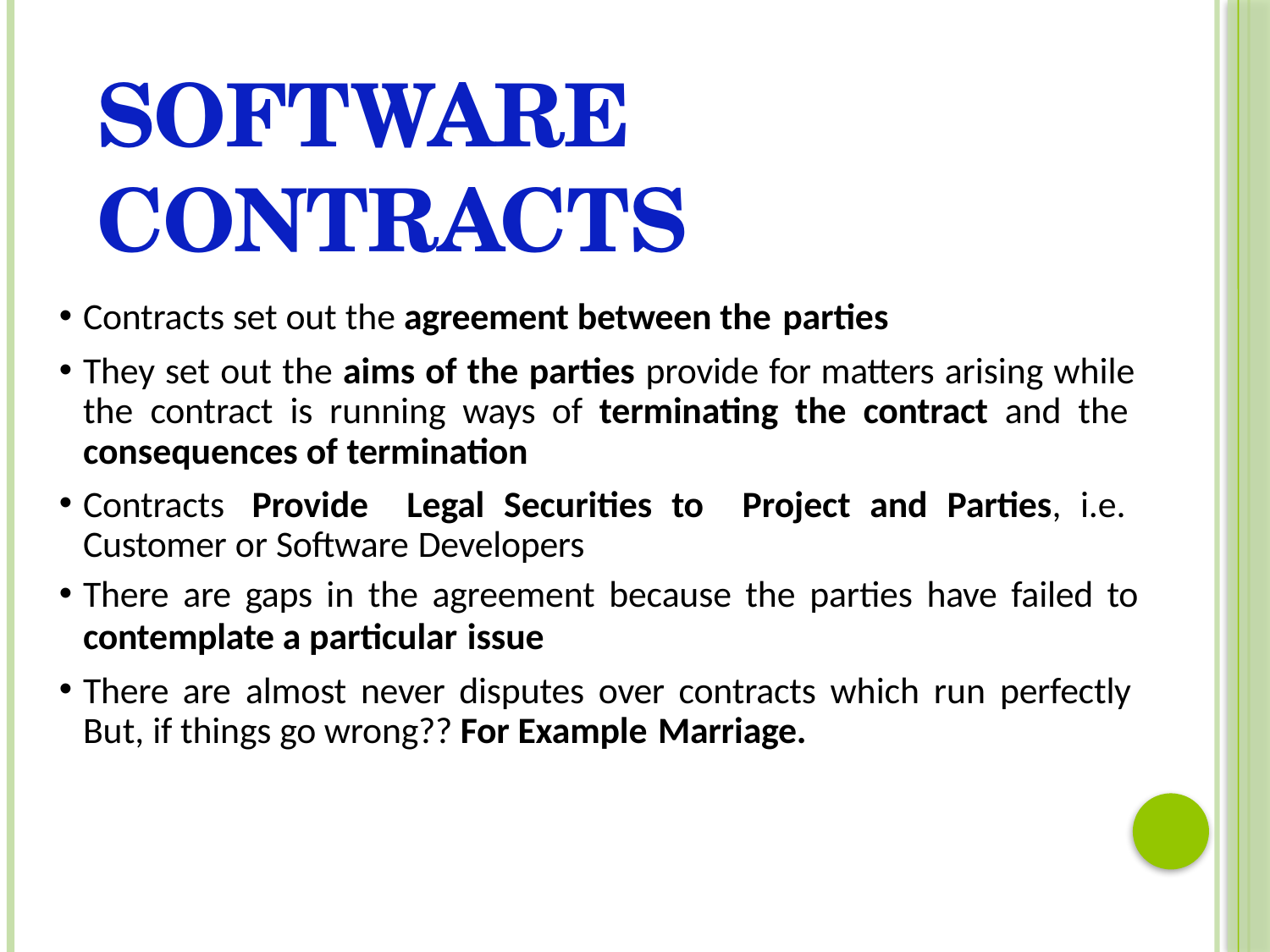

# Software Contracts
Contracts set out the agreement between the parties
They set out the aims of the parties provide for matters arising while  the contract is running ways of terminating the contract and the  consequences of termination
Contracts Provide  Legal Securities to  Project and Parties, i.e.  Customer or Software Developers
There are gaps in the agreement because the parties have failed to
contemplate a particular issue
There are almost never disputes over contracts which run perfectly  But, if things go wrong?? For Example Marriage.